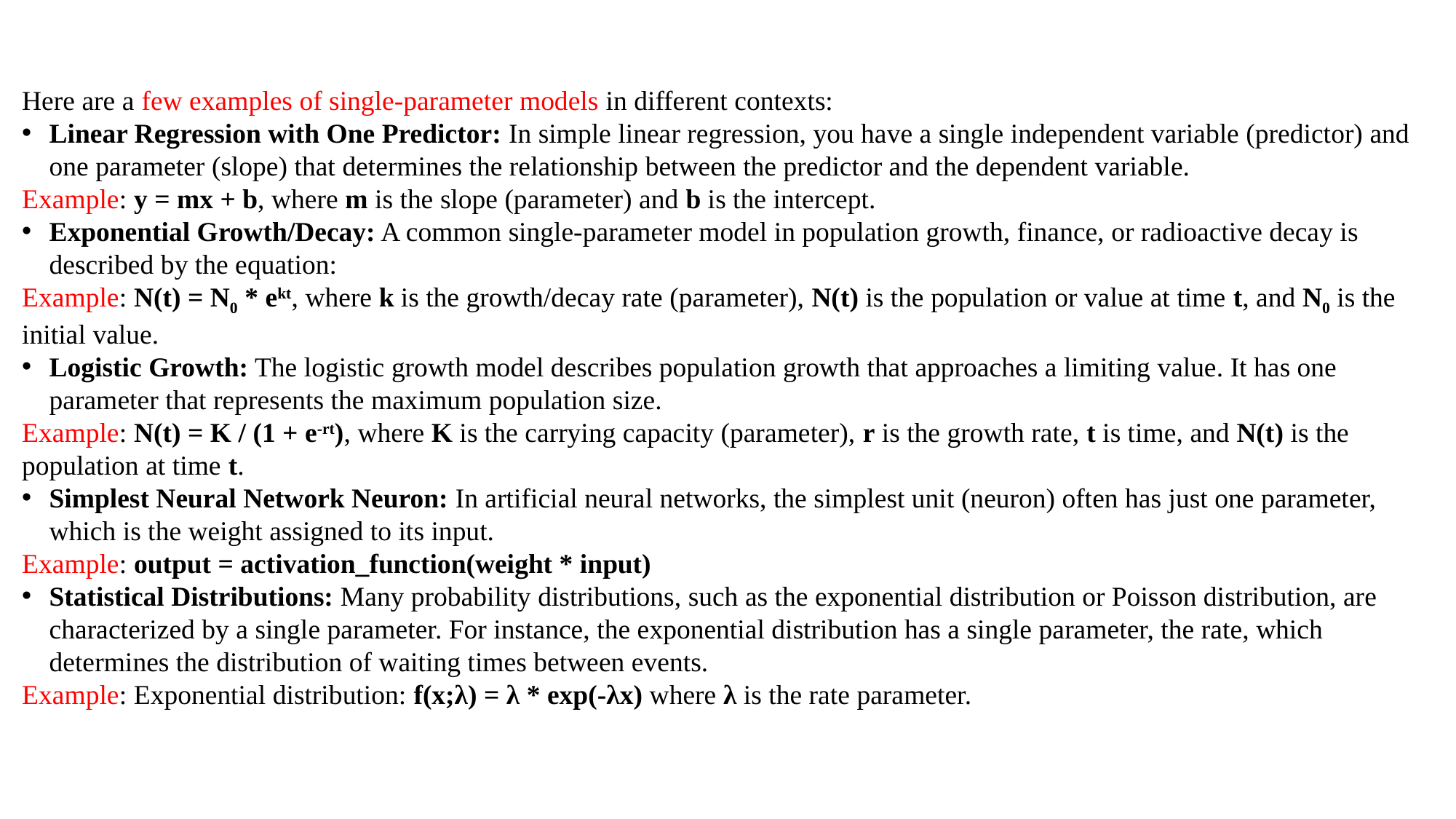

Here are a few examples of single-parameter models in different contexts:
Linear Regression with One Predictor: In simple linear regression, you have a single independent variable (predictor) and one parameter (slope) that determines the relationship between the predictor and the dependent variable.
Example: y = mx + b, where m is the slope (parameter) and b is the intercept.
Exponential Growth/Decay: A common single-parameter model in population growth, finance, or radioactive decay is described by the equation:
Example: N(t) = N0 * ekt, where k is the growth/decay rate (parameter), N(t) is the population or value at time t, and N0 is the initial value.
Logistic Growth: The logistic growth model describes population growth that approaches a limiting value. It has one parameter that represents the maximum population size.
Example: N(t) = K / (1 + e-rt), where K is the carrying capacity (parameter), r is the growth rate, t is time, and N(t) is the population at time t.
Simplest Neural Network Neuron: In artificial neural networks, the simplest unit (neuron) often has just one parameter, which is the weight assigned to its input.
Example: output = activation_function(weight * input)
Statistical Distributions: Many probability distributions, such as the exponential distribution or Poisson distribution, are characterized by a single parameter. For instance, the exponential distribution has a single parameter, the rate, which determines the distribution of waiting times between events.
Example: Exponential distribution: f(x;λ) = λ * exp(-λx) where λ is the rate parameter.